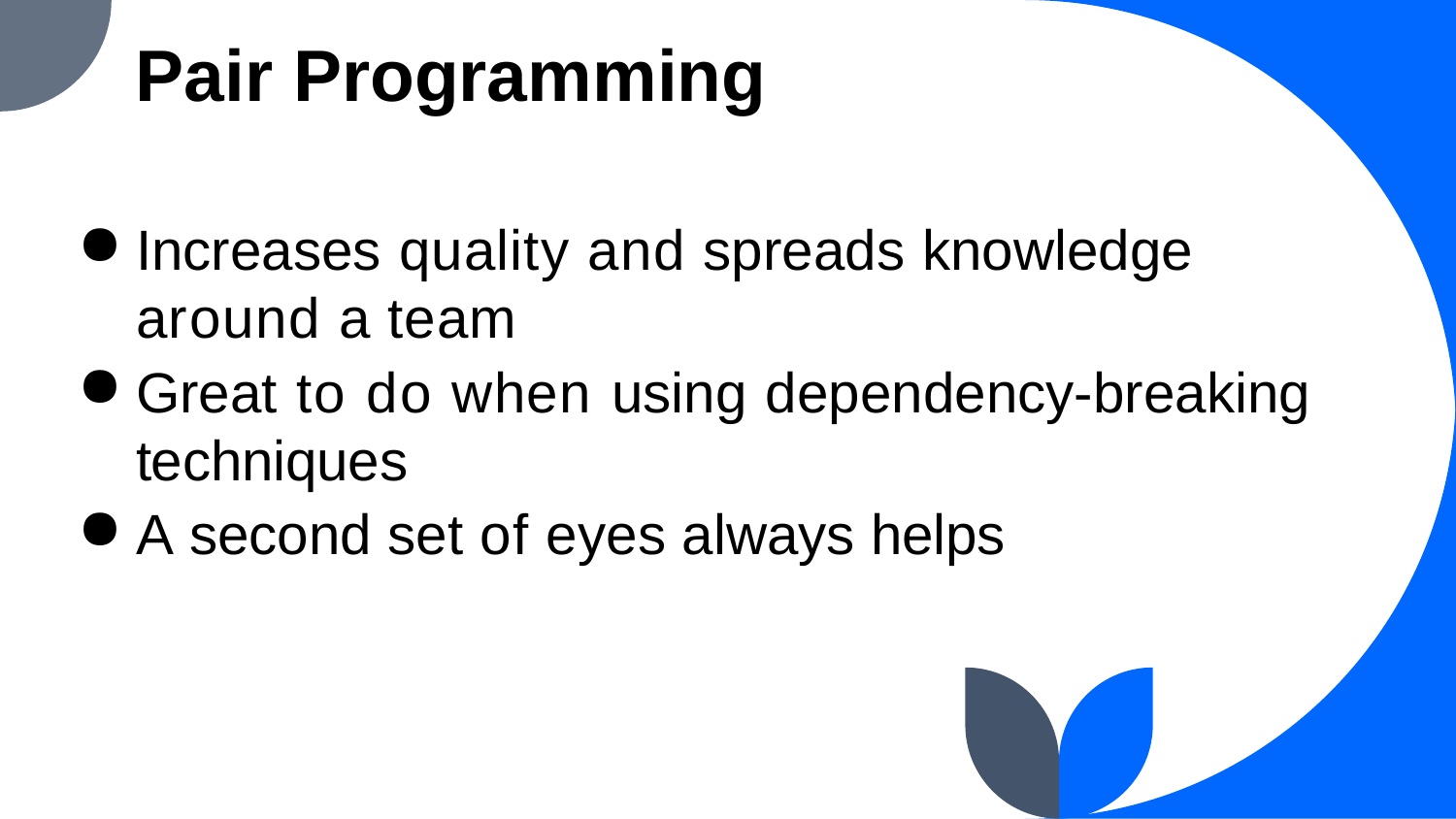

Pair Programming
Increases quality and spreads knowledge around a team
Great to do when using dependency-breaking techniques
A second set of eyes always helps